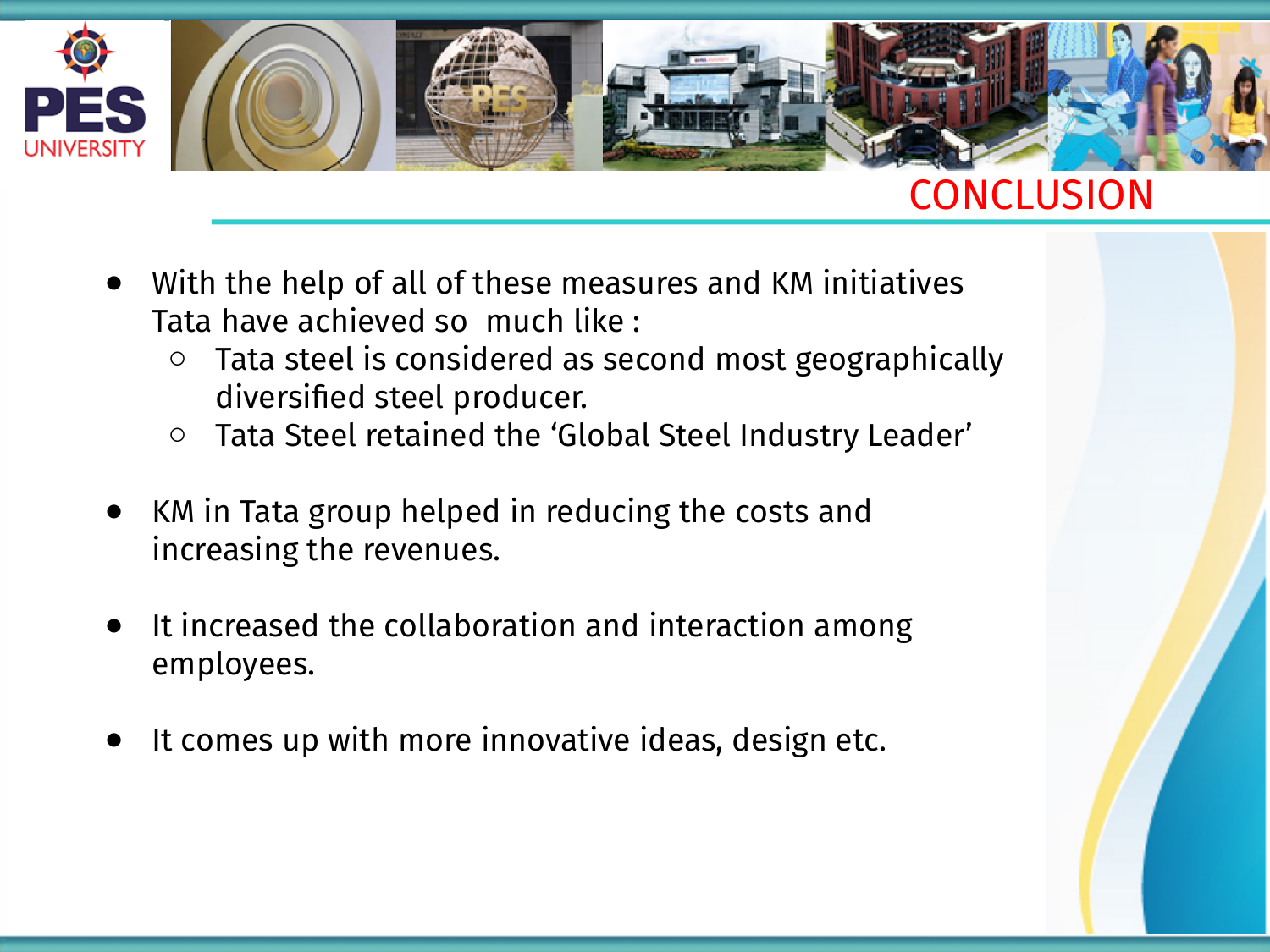

CONCLUSION

With the help of all of these measures and KM initiatives Tata have achieved so  much like :
Tata steel is considered as second most geographically diversified steel producer.
Tata Steel retained the ‘Global Steel Industry Leader’

KM in Tata group helped in reducing the costs and increasing the revenues.

It increased the collaboration and interaction among employees.

It comes up with more innovative ideas, design etc.